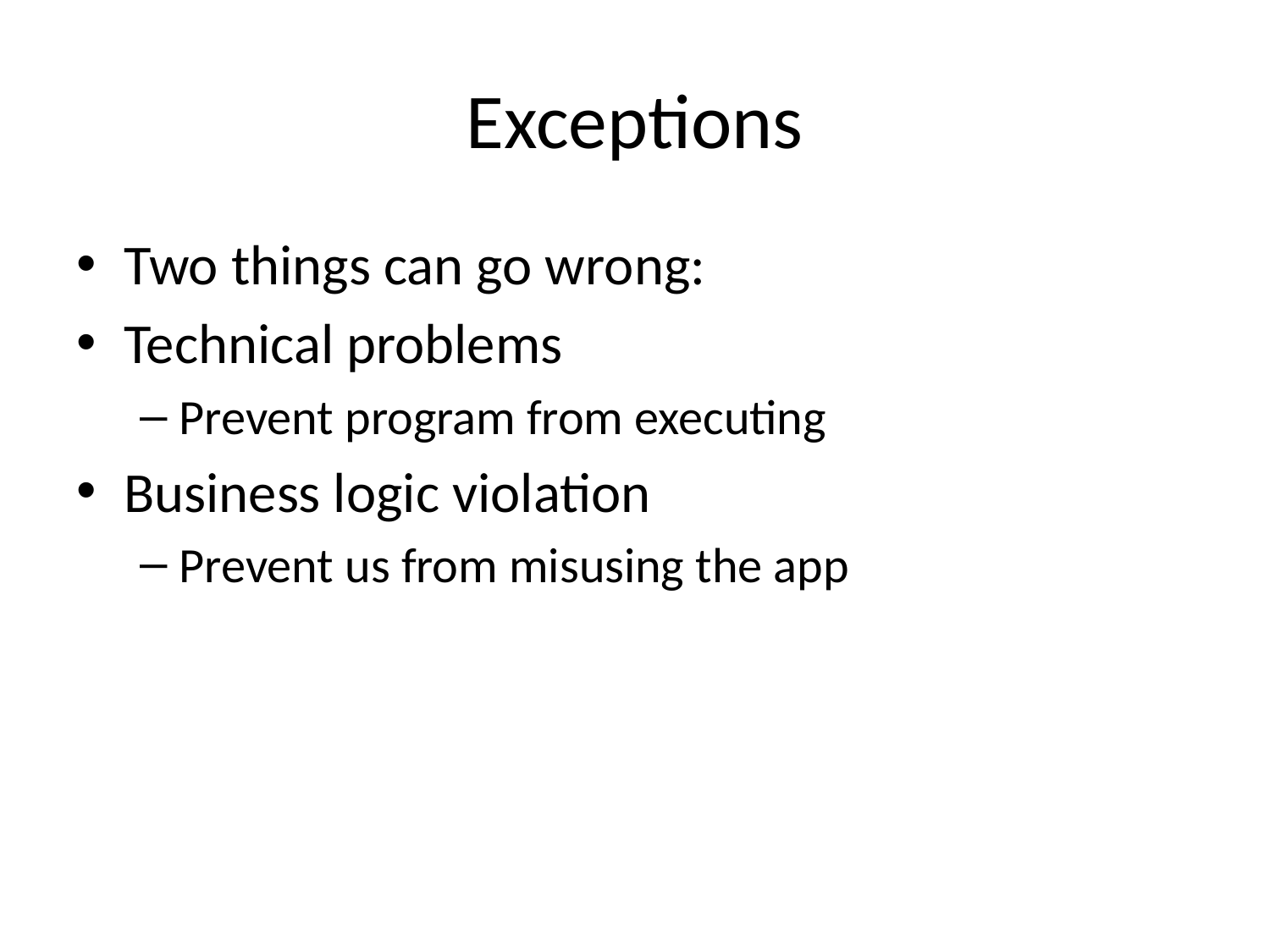

# Exceptions
Two things can go wrong:
Technical problems
Prevent program from executing
Business logic violation
Prevent us from misusing the app